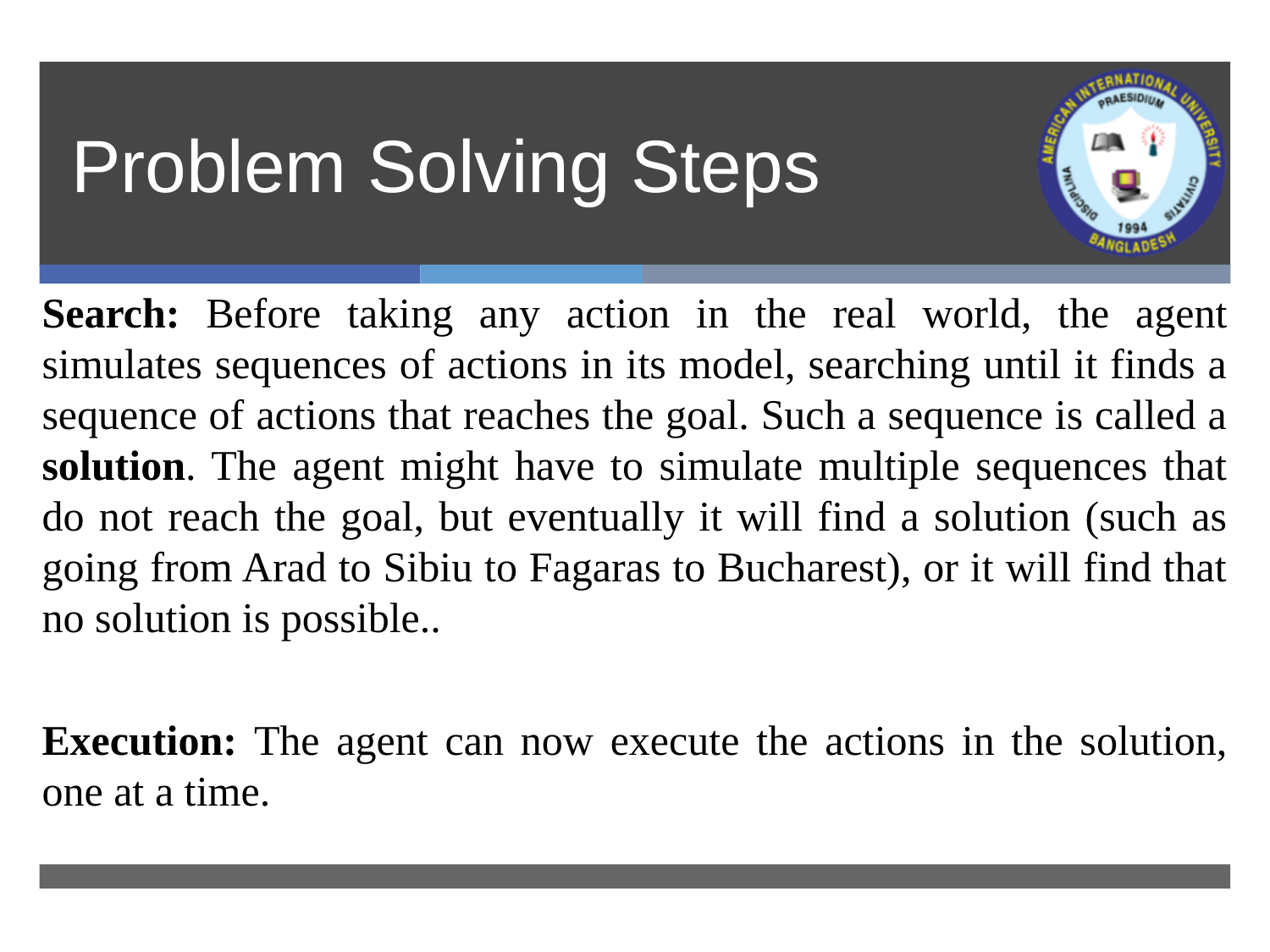

# Problem Solving Steps
Search: Before taking any action in the real world, the agent simulates sequences of actions in its model, searching until it finds a sequence of actions that reaches the goal. Such a sequence is called a solution. The agent might have to simulate multiple sequences that do not reach the goal, but eventually it will find a solution (such as going from Arad to Sibiu to Fagaras to Bucharest), or it will find that no solution is possible..

Execution: The agent can now execute the actions in the solution, one at a time.